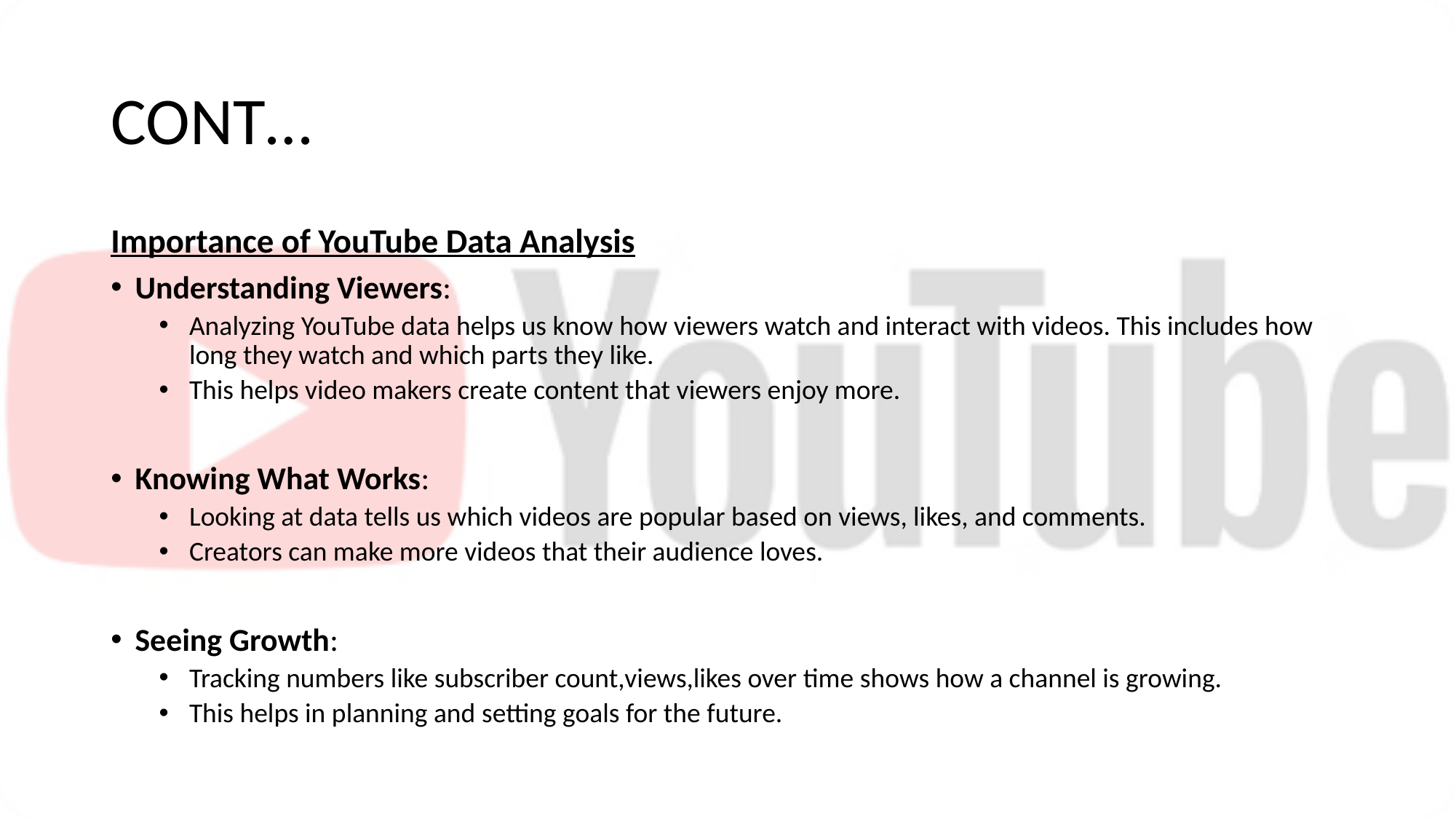

# CONT…
Importance of YouTube Data Analysis
Understanding Viewers:
Analyzing YouTube data helps us know how viewers watch and interact with videos. This includes how long they watch and which parts they like.
This helps video makers create content that viewers enjoy more.

Knowing What Works:
Looking at data tells us which videos are popular based on views, likes, and comments.
Creators can make more videos that their audience loves.

Seeing Growth:
Tracking numbers like subscriber count,views,likes over time shows how a channel is growing.
This helps in planning and setting goals for the future.